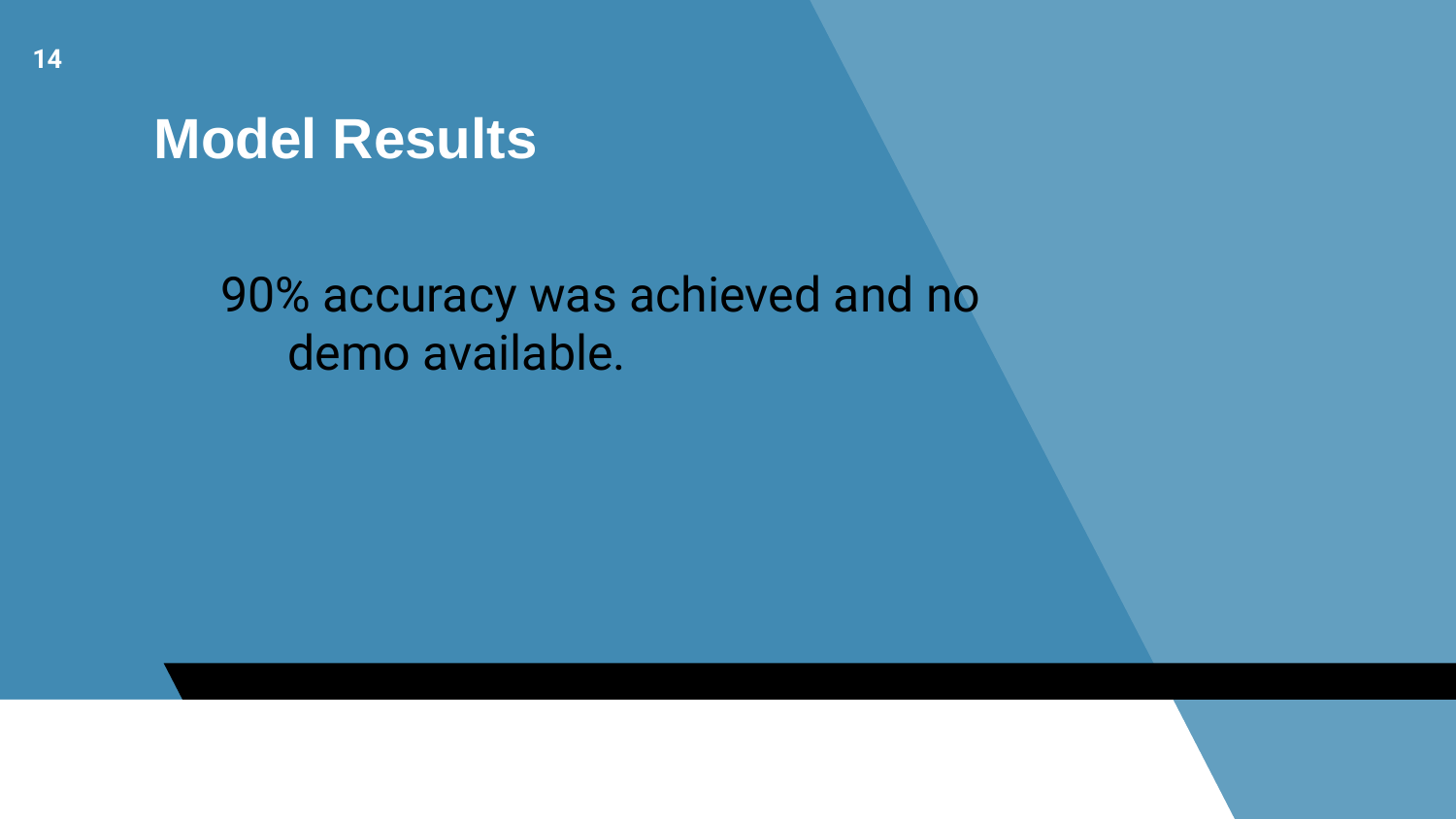

14
# Model Results
90% accuracy was achieved and no demo available.